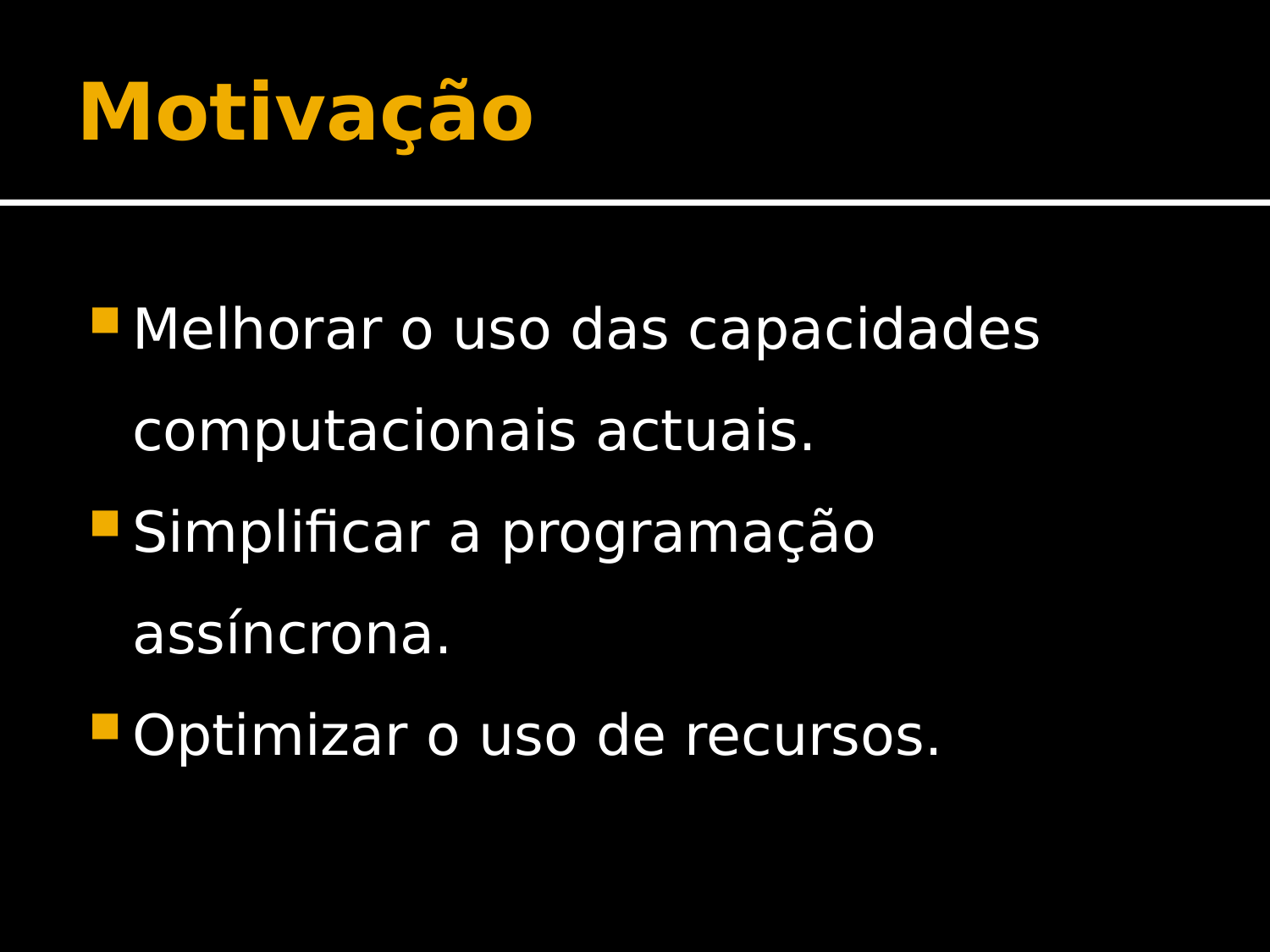

# Motivação
Melhorar o uso das capacidades computacionais actuais.
Simplificar a programação assíncrona.
Optimizar o uso de recursos.